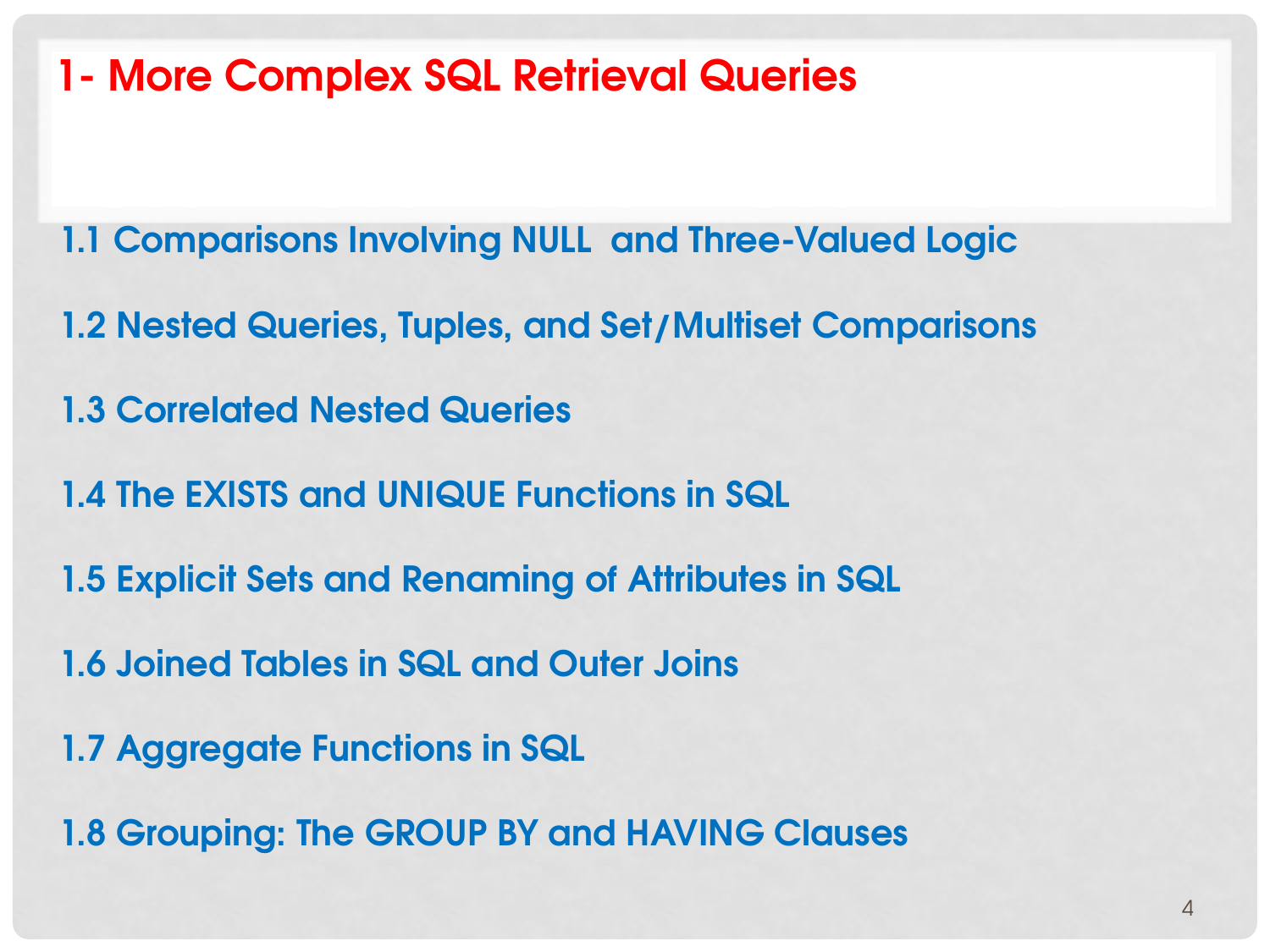

1- More Complex SQL Retrieval Queries
1.1 Comparisons Involving NULL  and Three-Valued Logic

1.2 Nested Queries, Tuples, and Set/Multiset Comparisons

1.3 Correlated Nested Queries

1.4 The EXISTS and UNIQUE Functions in SQL

1.5 Explicit Sets and Renaming of Attributes in SQL

1.6 Joined Tables in SQL and Outer Joins

1.7 Aggregate Functions in SQL

1.8 Grouping: The GROUP BY and HAVING Clauses
4